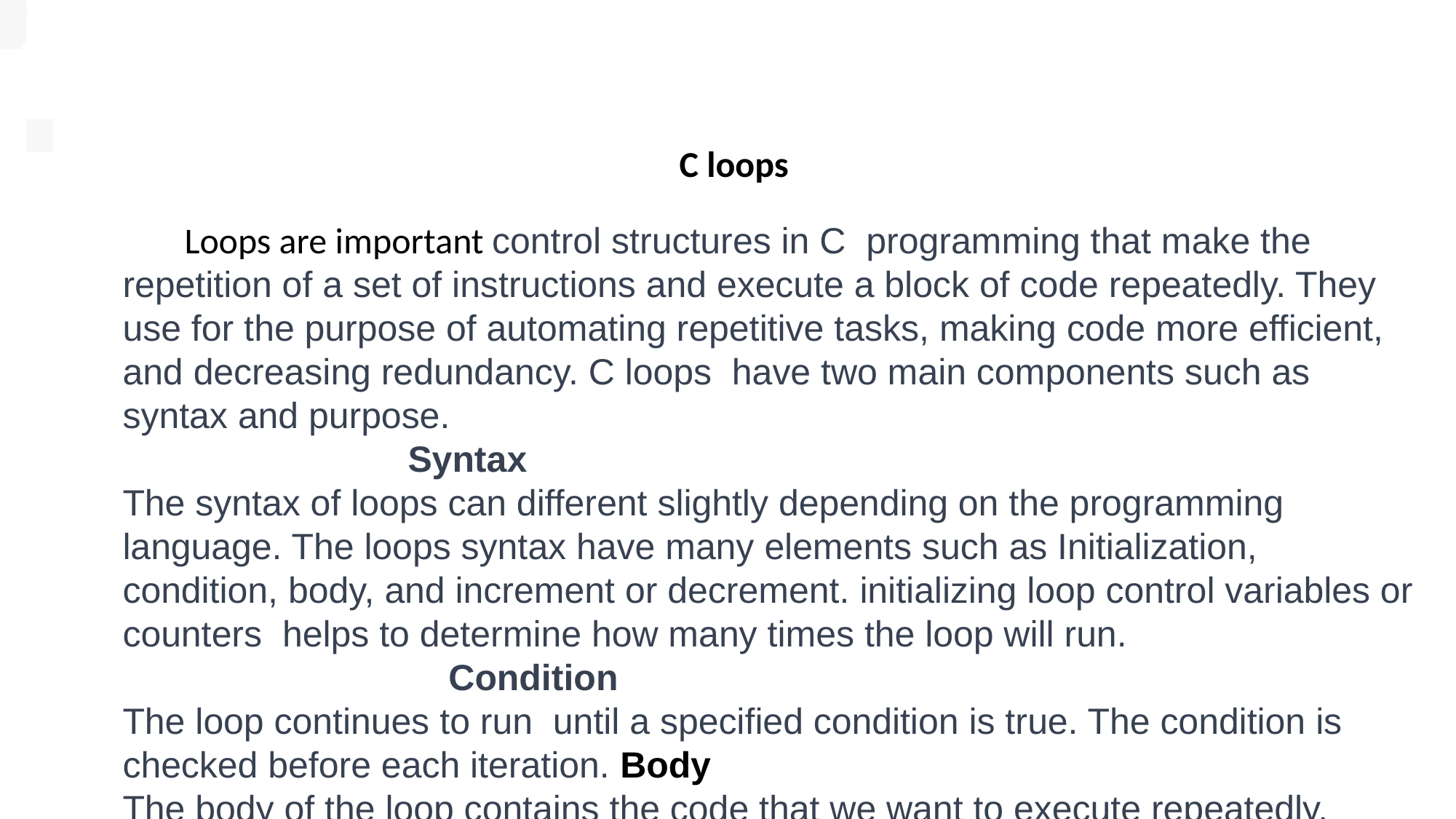

C loops

          Loops are important control structures in C  programming that make the repetition of a set of instructions and execute a block of code repeatedly. They use for the purpose of automating repetitive tasks, making code more efficient, and decreasing redundancy. C loops  have two main components such as syntax and purpose.
                            Syntax
The syntax of loops can different slightly depending on the programming language. The loops syntax have many elements such as Initialization, condition, body, and increment or decrement. initializing loop control variables or counters  helps to determine how many times the loop will run.
                                Condition
The loop continues to run  until a specified condition is true. The condition is checked before each iteration. Body
The body of the loop contains the code that we want to execute repeatedly.